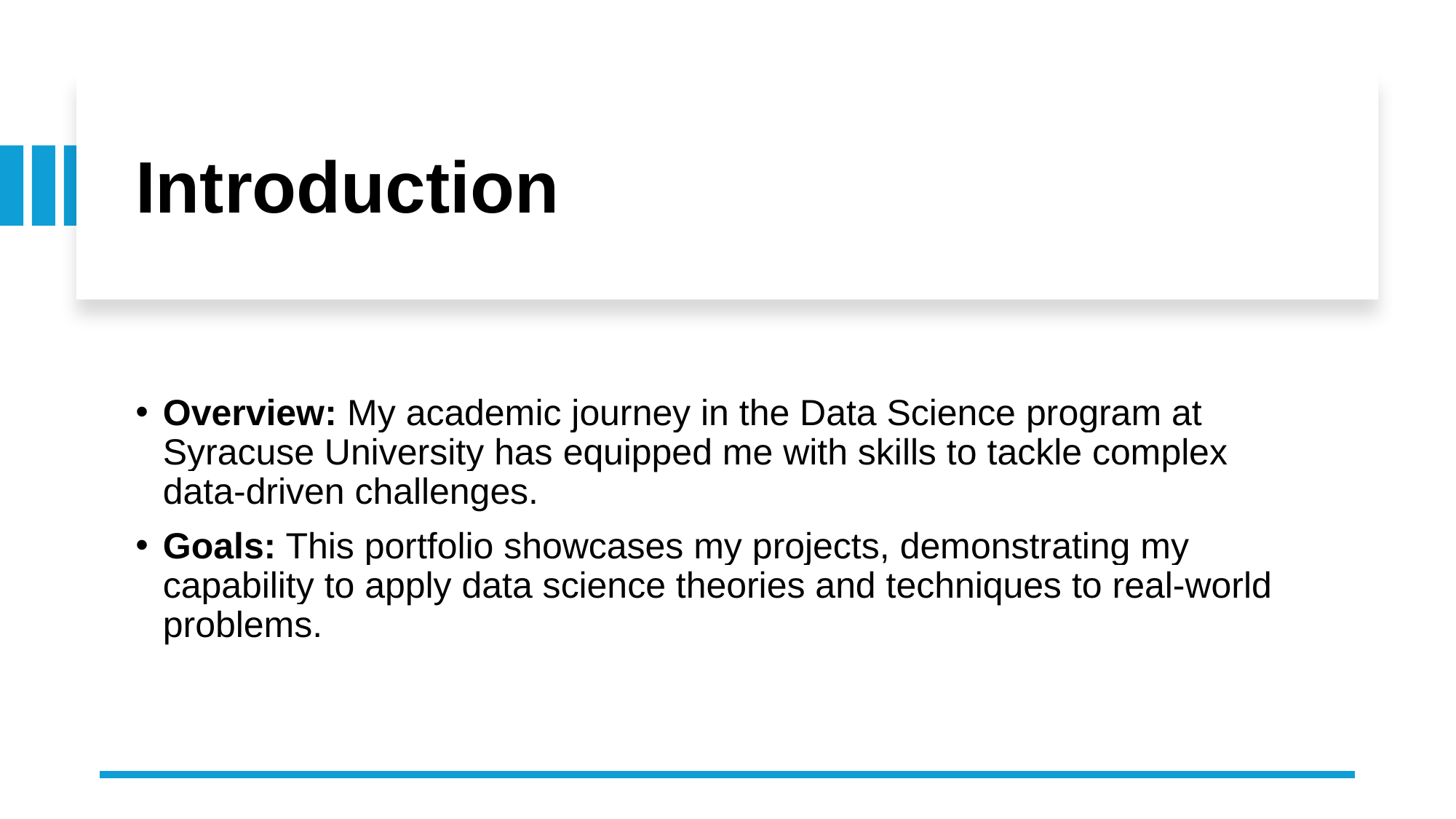

# Introduction

Overview: My academic journey in the Data Science program at Syracuse University has equipped me with skills to tackle complex data-driven challenges.
Goals: This portfolio showcases my projects, demonstrating my capability to apply data science theories and techniques to real-world problems.